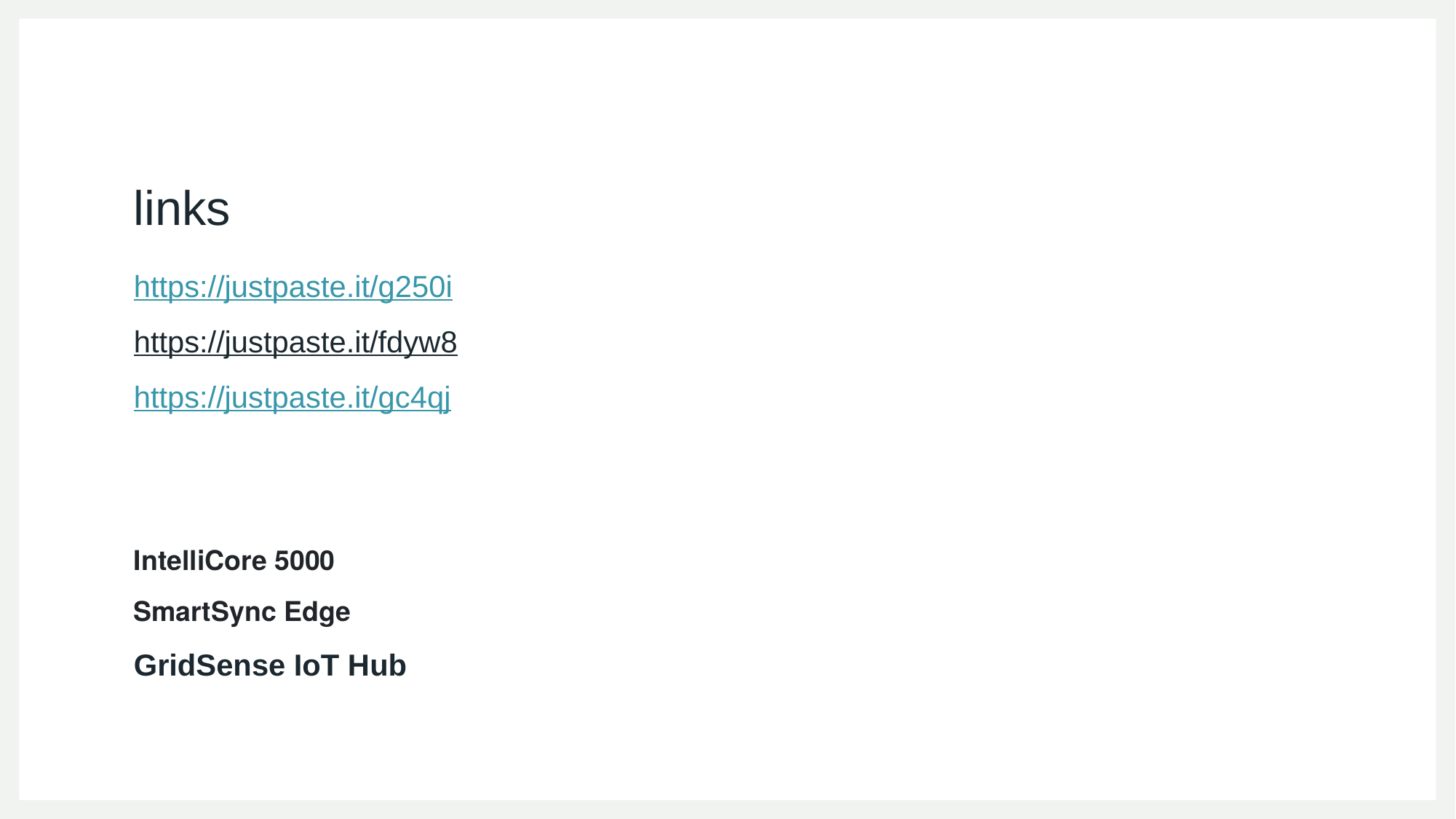

# links
https://justpaste.it/g250i
https://justpaste.it/fdyw8
https://justpaste.it/gc4qj

IntelliCore 5000
SmartSync Edge
GridSense IoT Hub